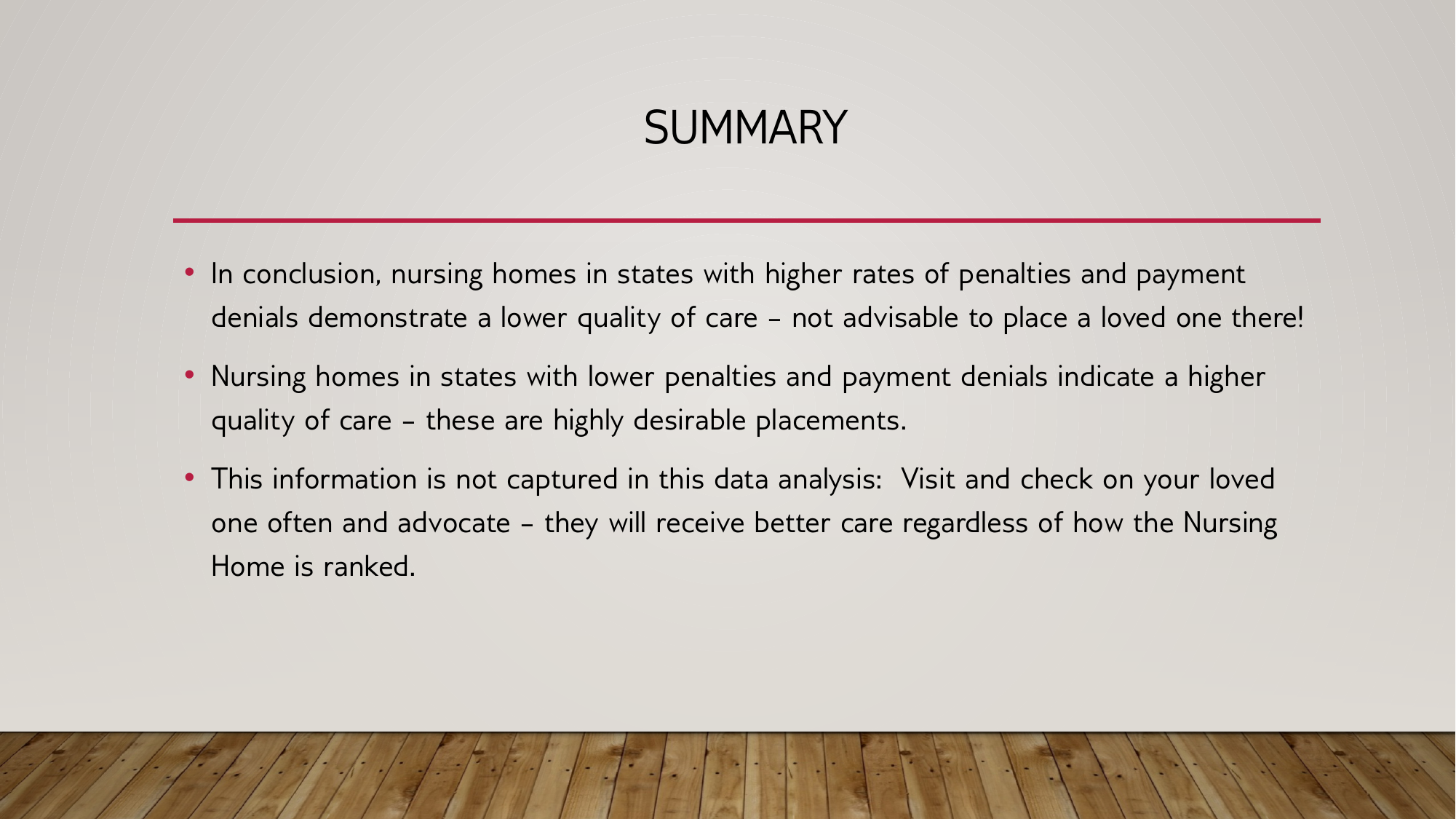

# summary
In conclusion, nursing homes in states with higher rates of penalties and payment denials demonstrate a lower quality of care – not advisable to place a loved one there!
Nursing homes in states with lower penalties and payment denials indicate a higher quality of care – these are highly desirable placements.
This information is not captured in this data analysis:  Visit and check on your loved one often and advocate – they will receive better care regardless of how the Nursing Home is ranked.